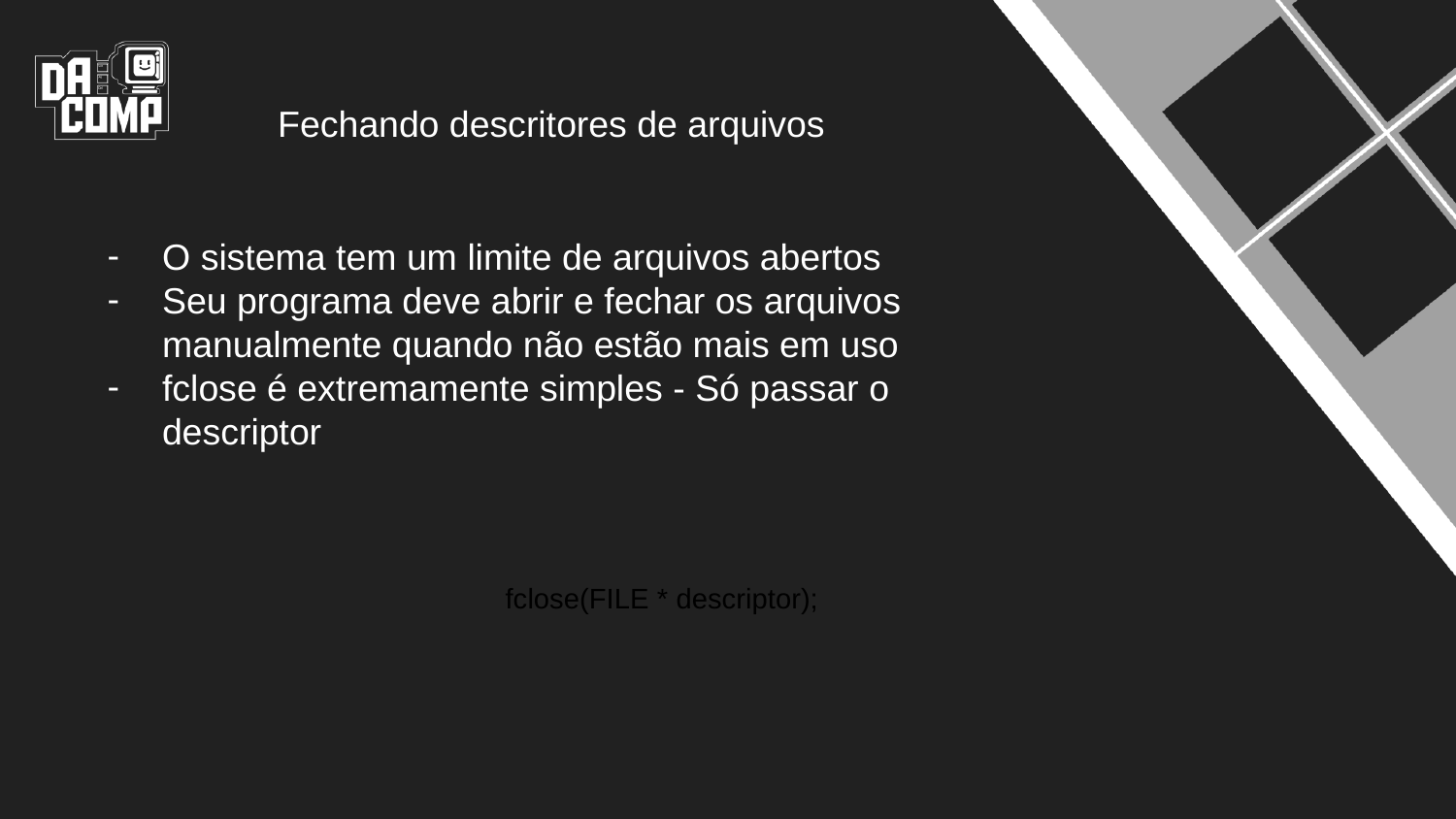

Fechando descritores de arquivos
O sistema tem um limite de arquivos abertos
Seu programa deve abrir e fechar os arquivos manualmente quando não estão mais em uso
fclose é extremamente simples - Só passar o descriptor
fclose(FILE * descriptor);